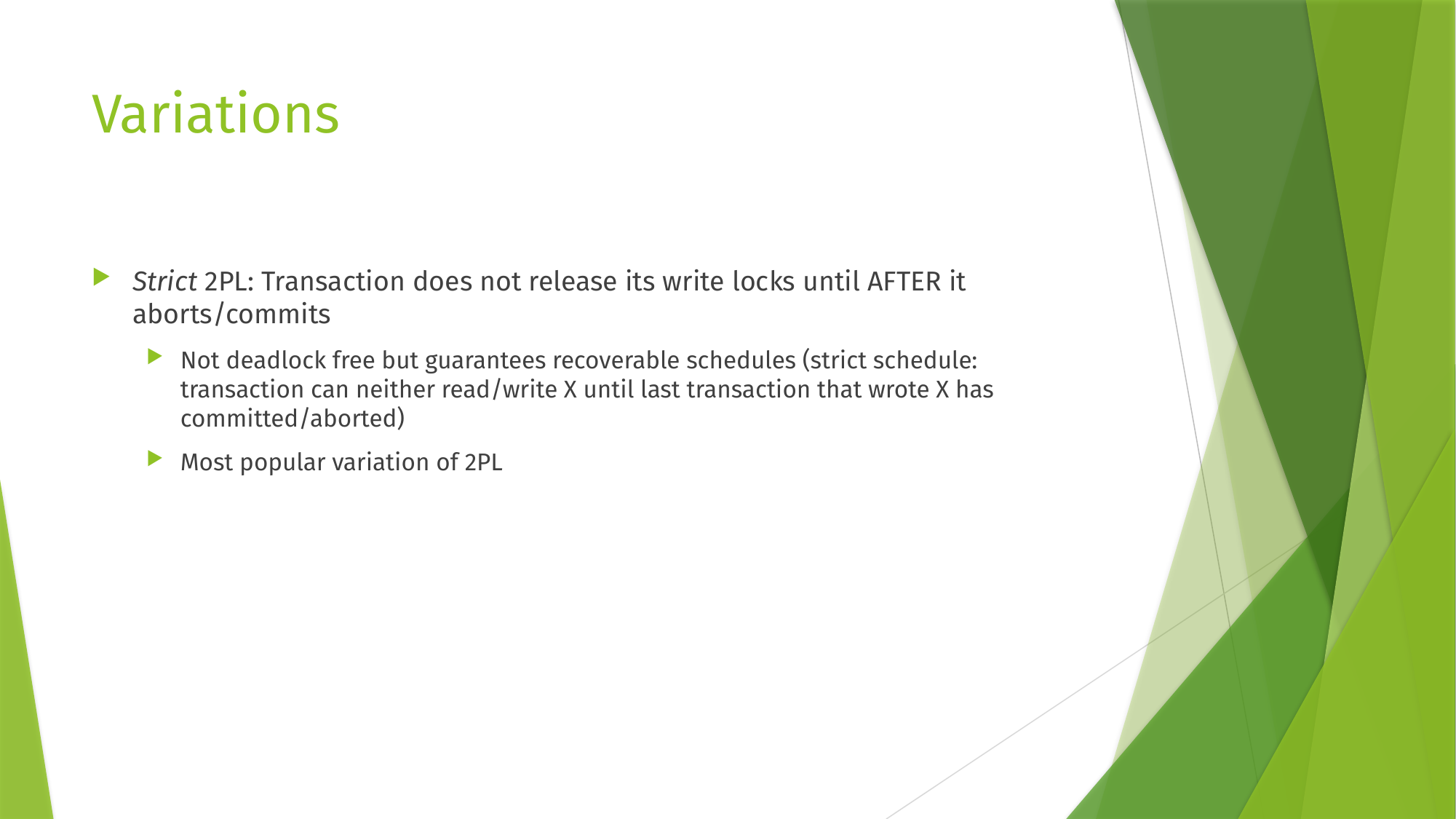

# Variations
Strict 2PL: Transaction does not release its write locks until AFTER it aborts/commits
Not deadlock free but guarantees recoverable schedules (strict schedule: transaction can neither read/write X until last transaction that wrote X has committed/aborted)
Most popular variation of 2PL